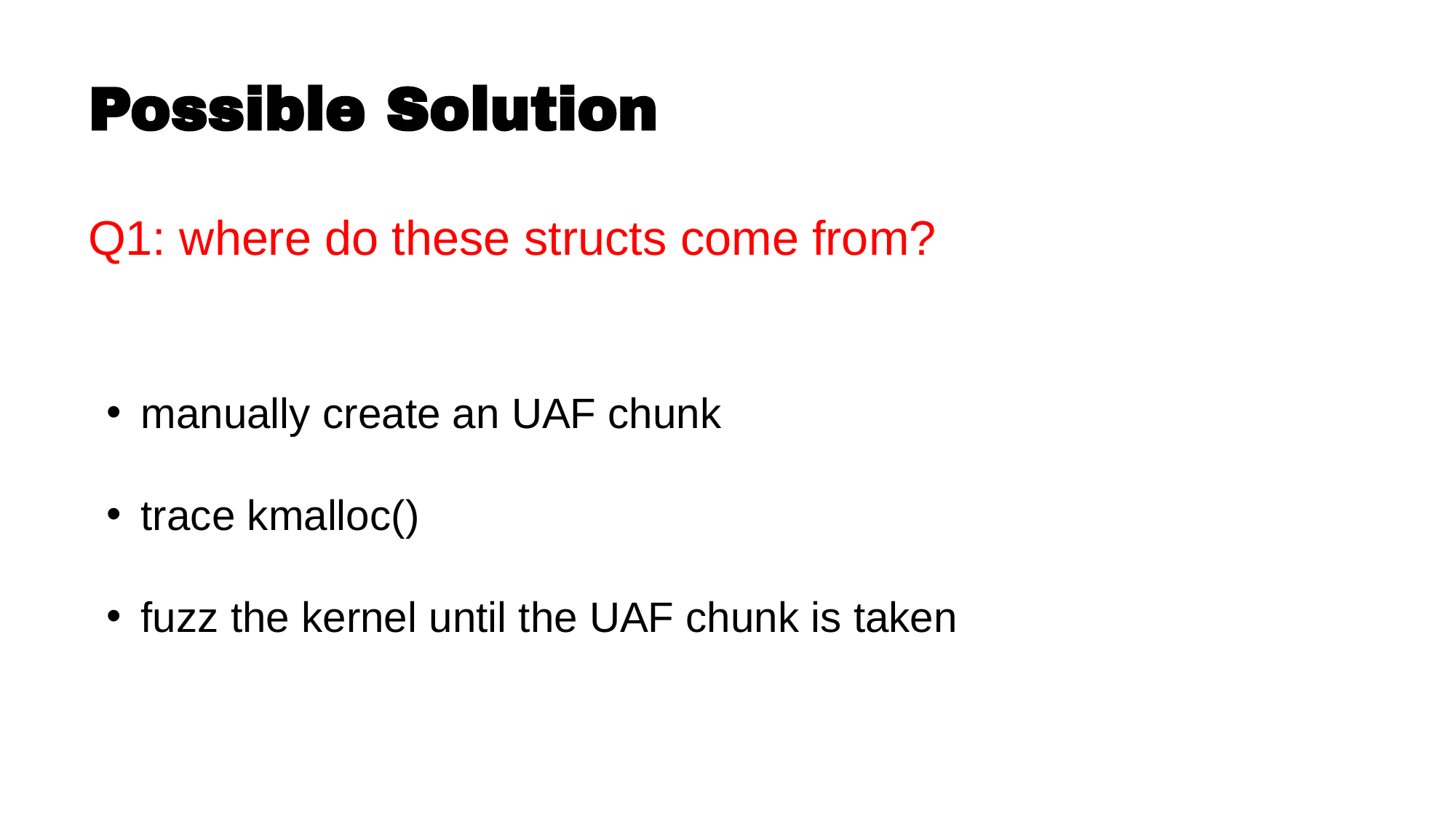

# Possible Solution
Q1: where do these structs come from?
manually create an UAF chunk
trace kmalloc()
fuzz the kernel until the UAF chunk is taken